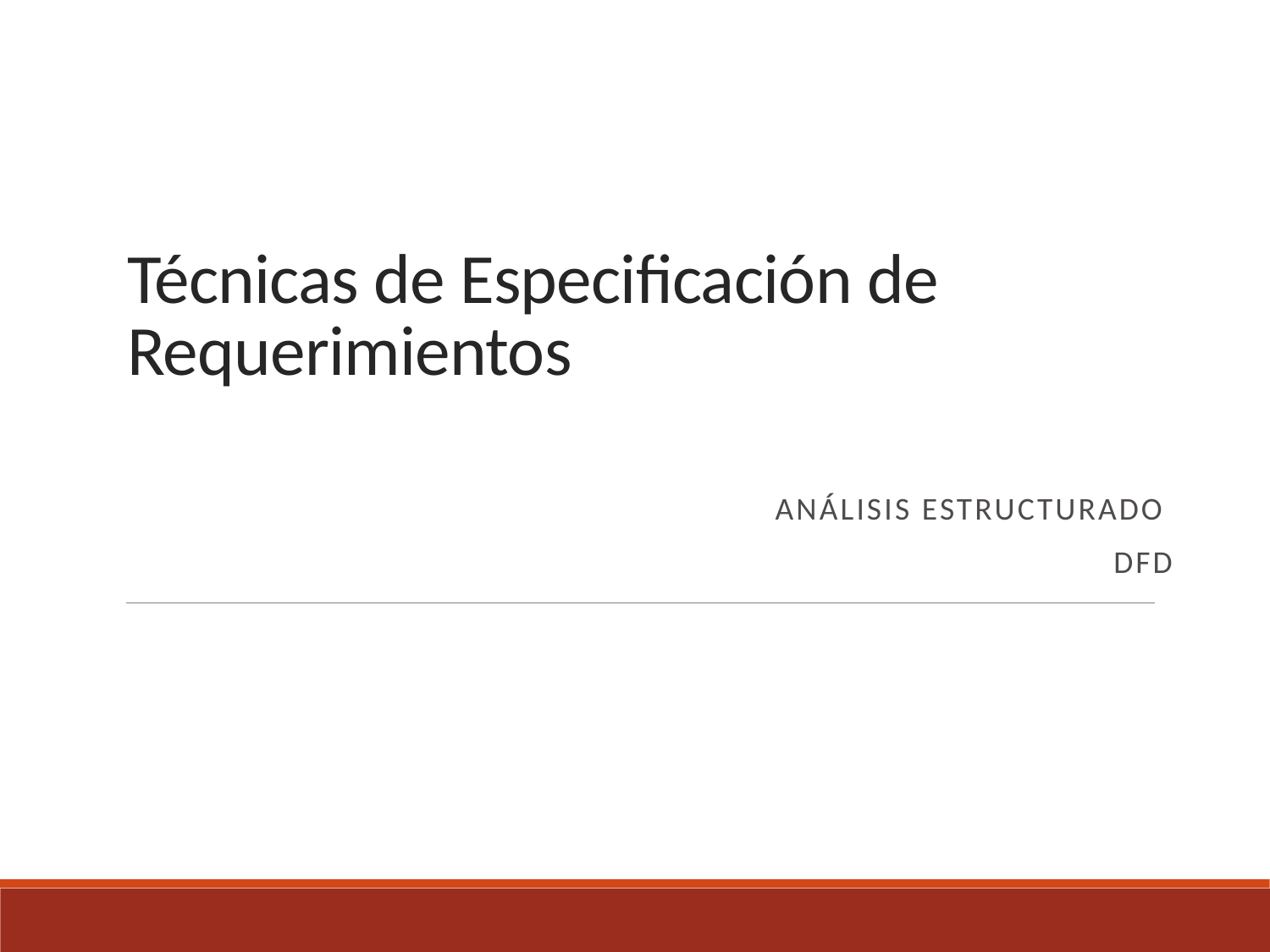

# Técnicas de Especificación de Requerimientos
Análisis Estructurado
DFD